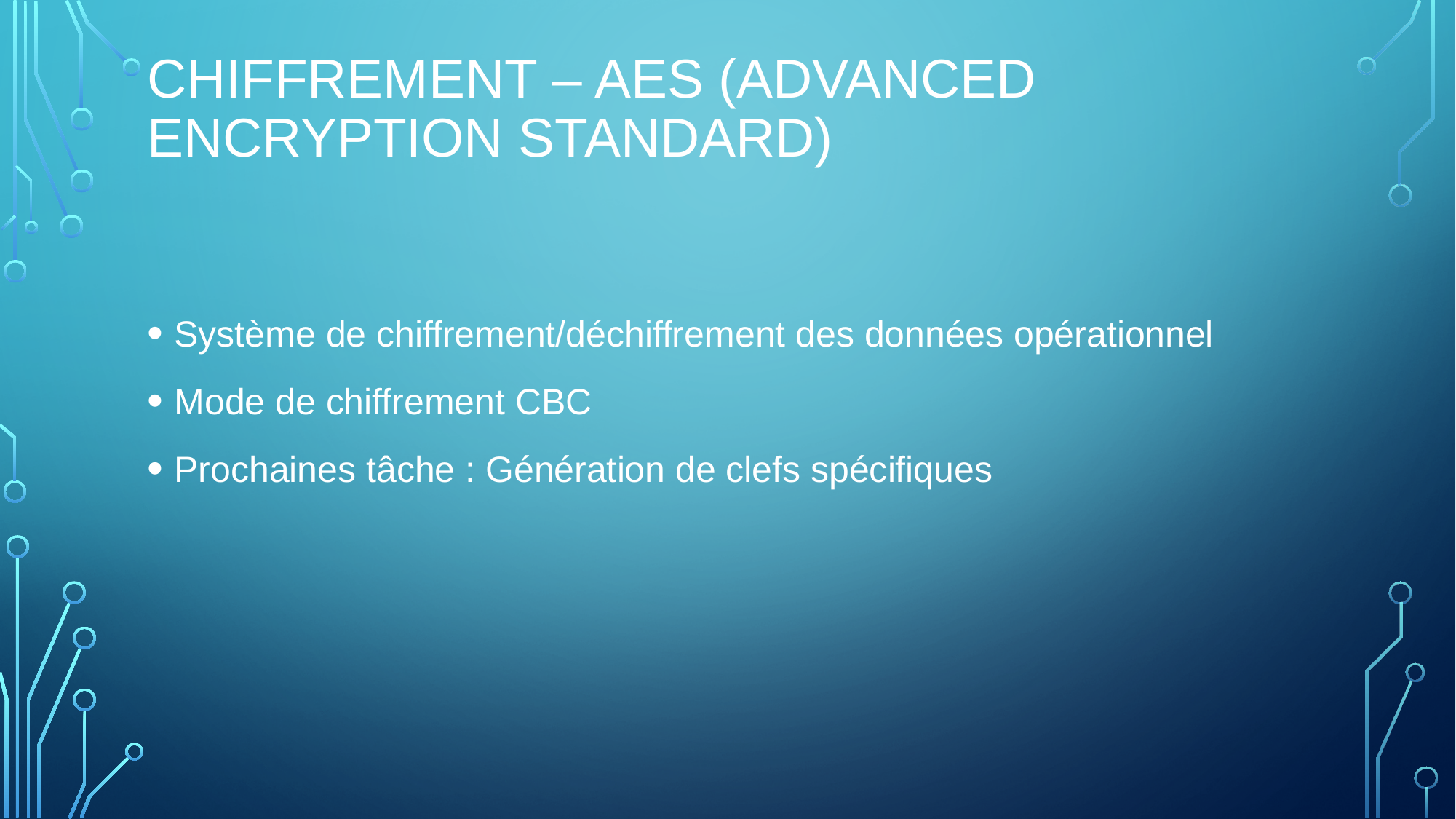

# Chiffrement – AES (Advanced encryption standard)
Système de chiffrement/déchiffrement des données opérationnel
Mode de chiffrement CBC
Prochaines tâche : Génération de clefs spécifiques